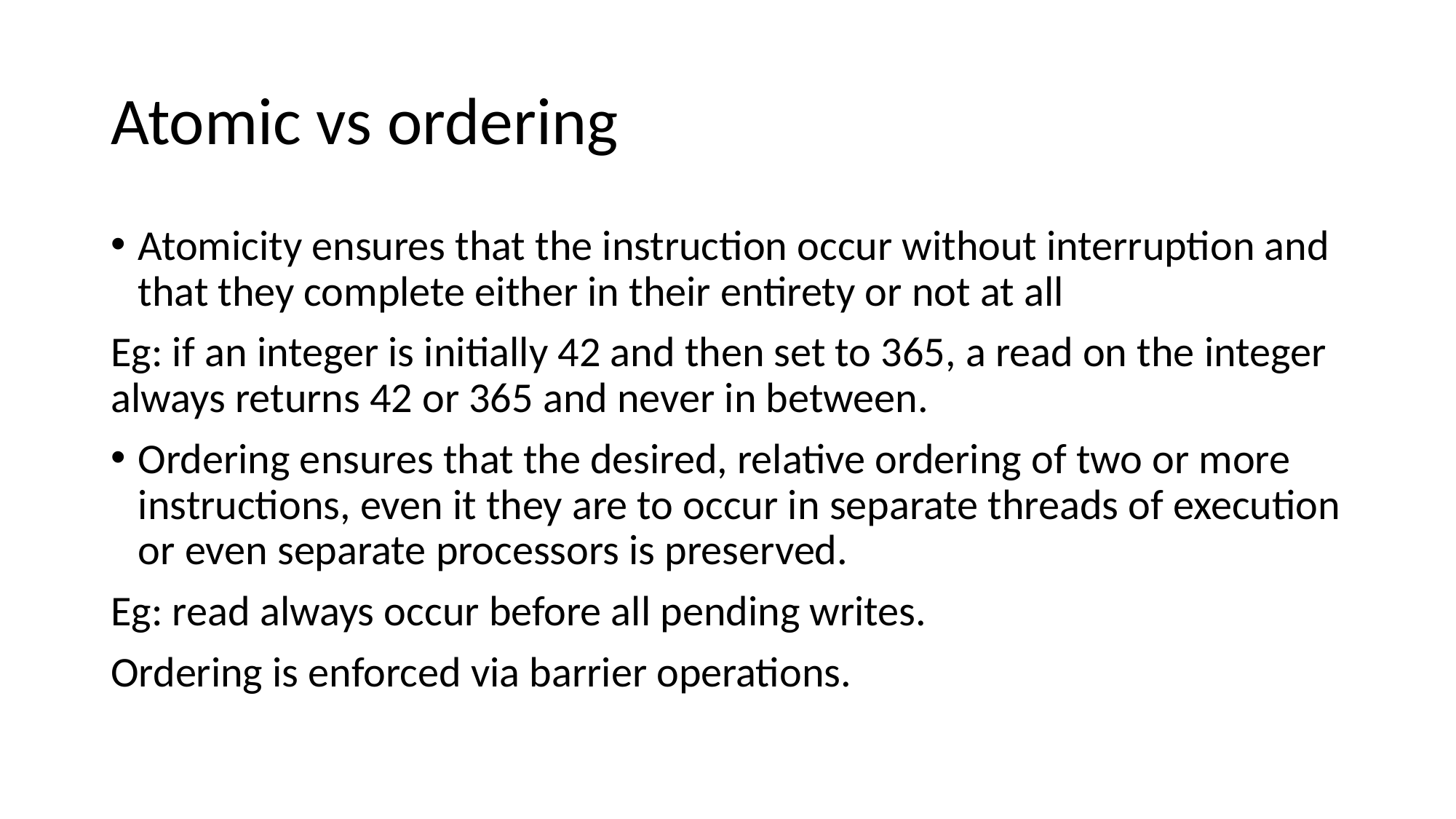

# Atomic vs ordering
Atomicity ensures that the instruction occur without interruption and that they complete either in their entirety or not at all
Eg: if an integer is initially 42 and then set to 365, a read on the integer always returns 42 or 365 and never in between.
Ordering ensures that the desired, relative ordering of two or more instructions, even it they are to occur in separate threads of execution or even separate processors is preserved.
Eg: read always occur before all pending writes.
Ordering is enforced via barrier operations.